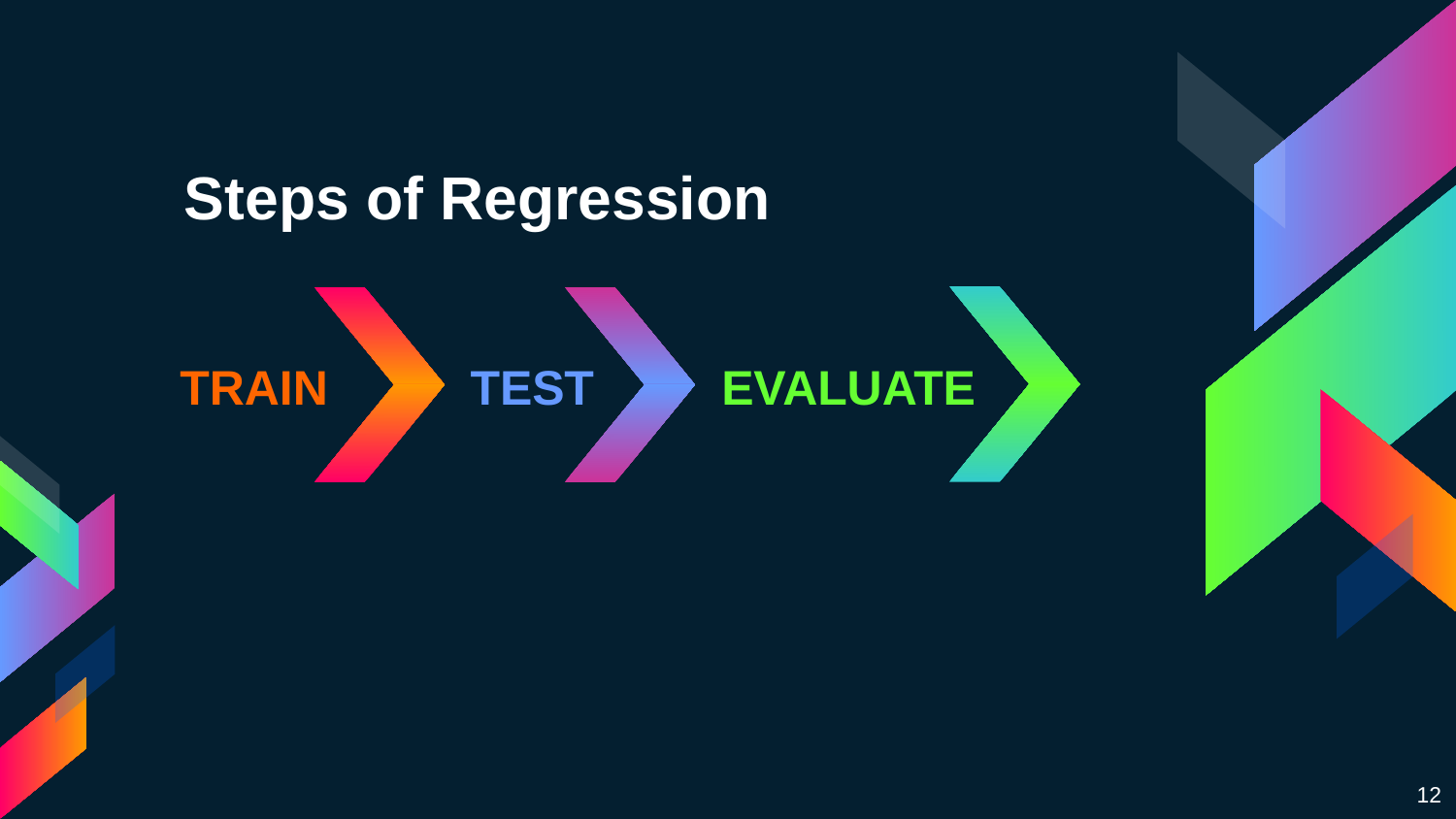

# Steps of Regression

TRAIN
TEST
EVALUATE
12